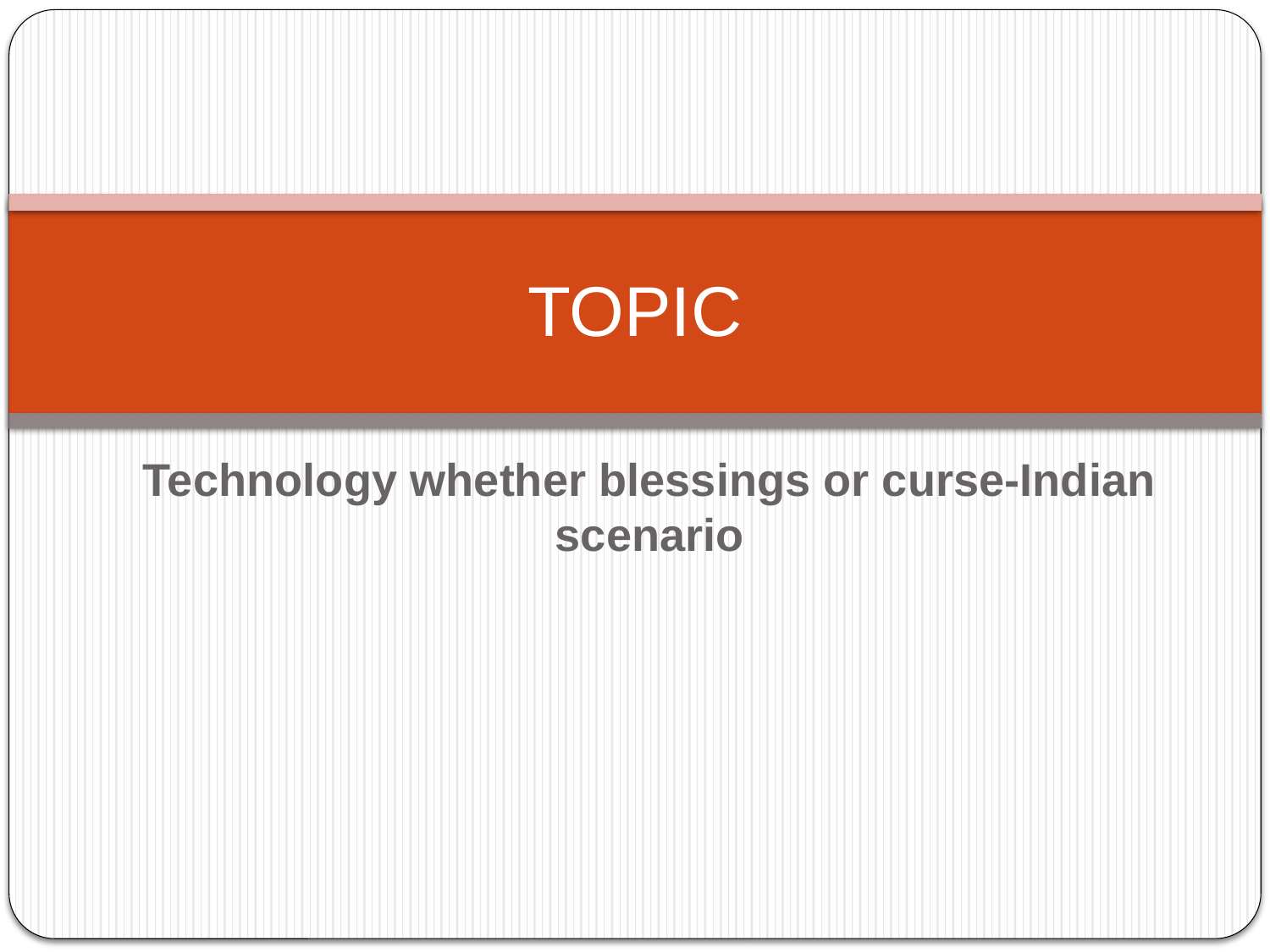

# TOPIC
Technology whether blessings or curse-Indian scenario